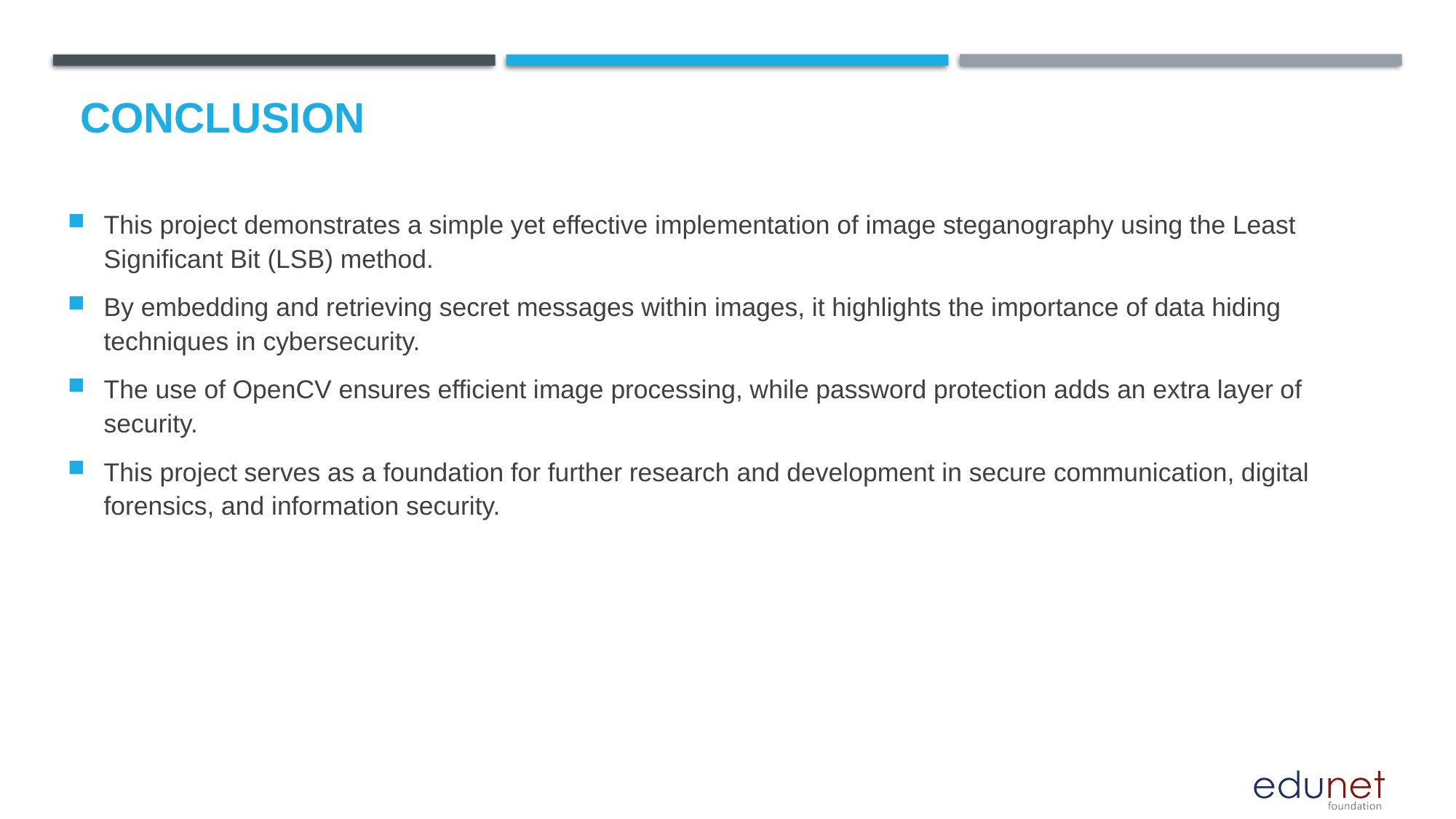

This project demonstrates a simple yet effective implementation of image steganography using the Least Significant Bit (LSB) method.
By embedding and retrieving secret messages within images, it highlights the importance of data hiding techniques in cybersecurity.
The use of OpenCV ensures efficient image processing, while password protection adds an extra layer of security.
This project serves as a foundation for further research and development in secure communication, digital forensics, and information security.
# Conclusion